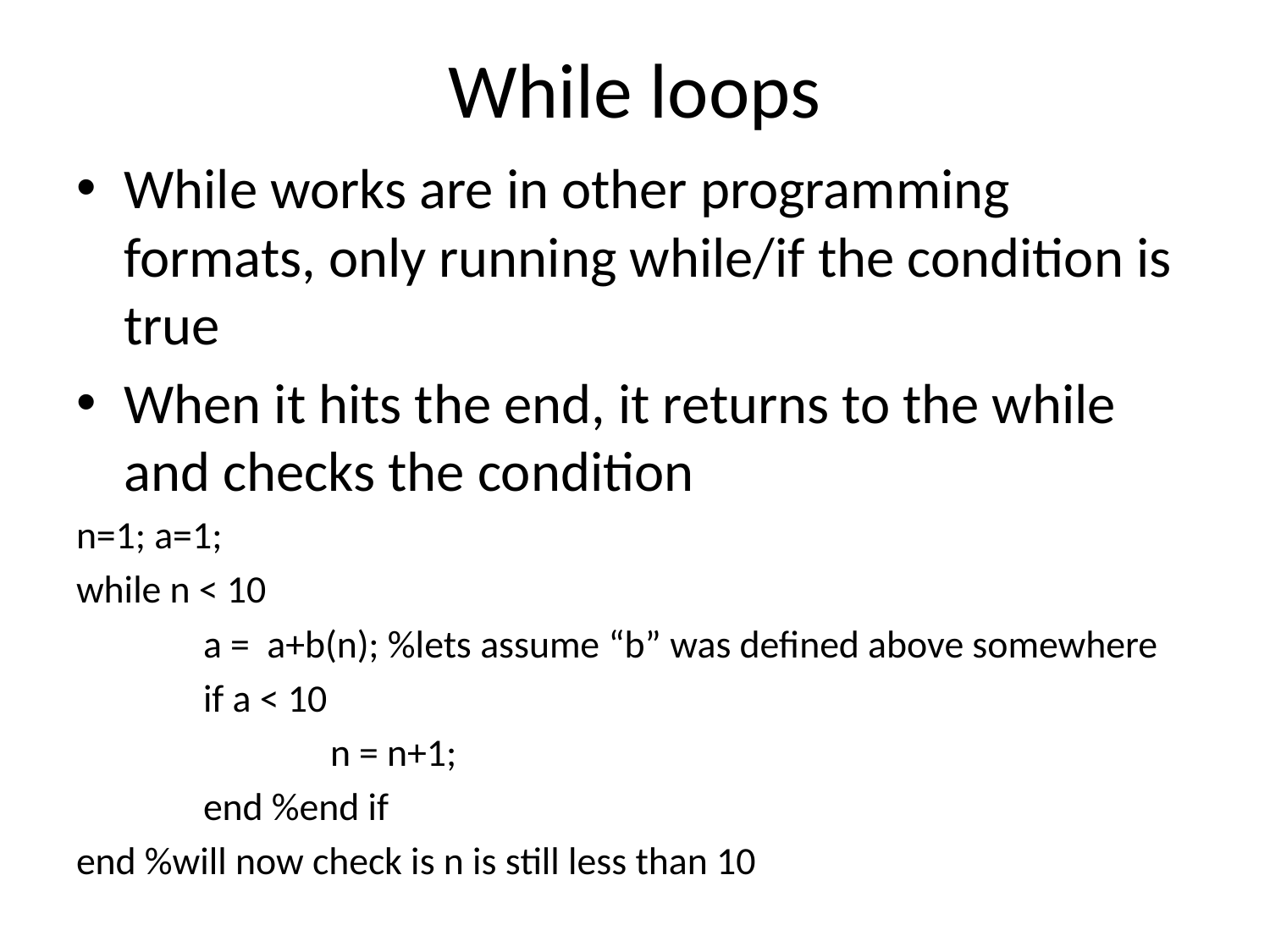

# While loops
While works are in other programming formats, only running while/if the condition is true
When it hits the end, it returns to the while and checks the condition
n=1; a=1;
while n < 10
	a =  a+b(n); %lets assume “b” was defined above somewhere
	if a < 10
		n = n+1;
	end %end if
end %will now check is n is still less than 10